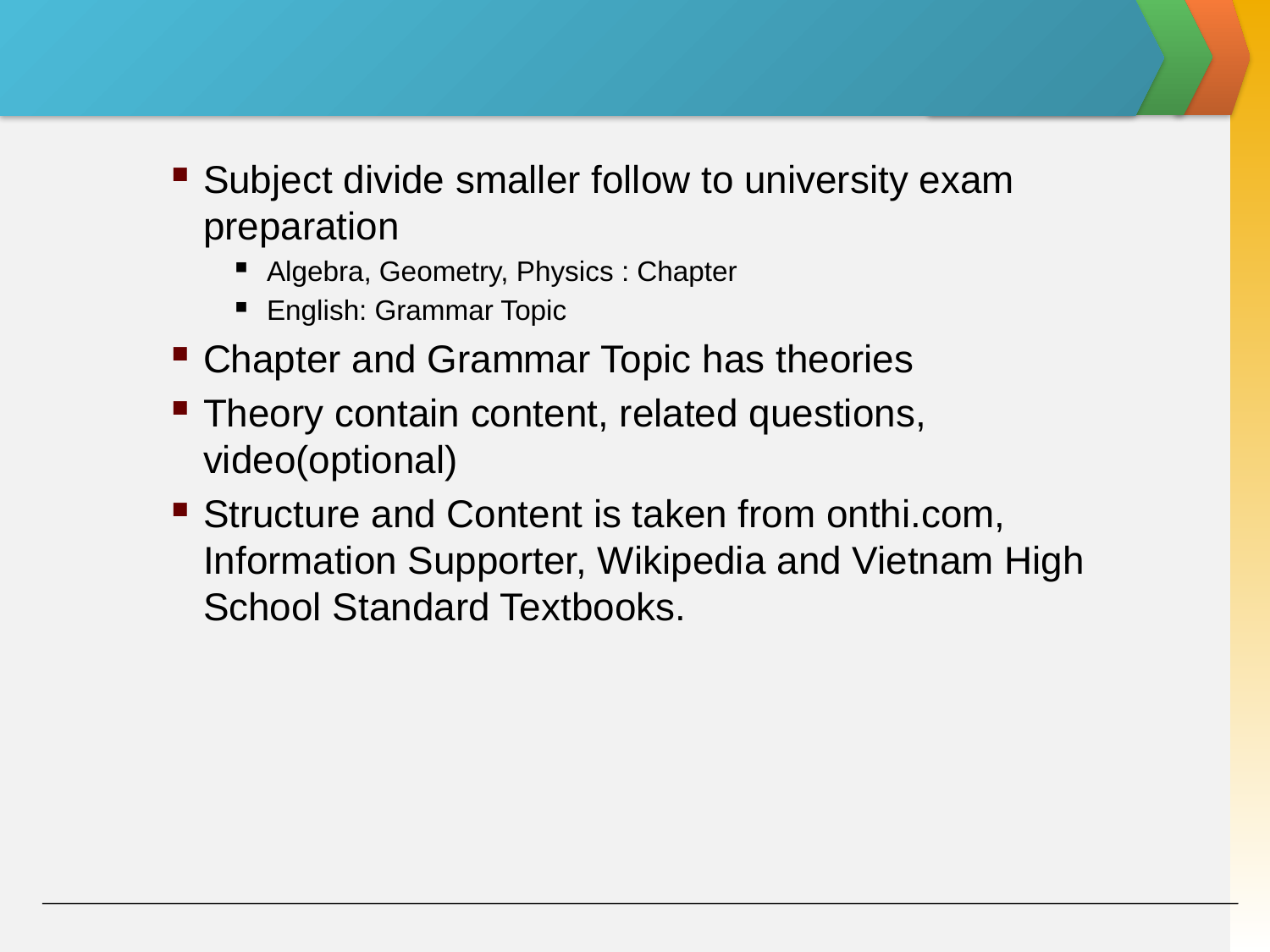

#
Subject divide smaller follow to university exam preparation
Algebra, Geometry, Physics : Chapter
English: Grammar Topic
Chapter and Grammar Topic has theories
Theory contain content, related questions, video(optional)
Structure and Content is taken from onthi.com, Information Supporter, Wikipedia and Vietnam High School Standard Textbooks.